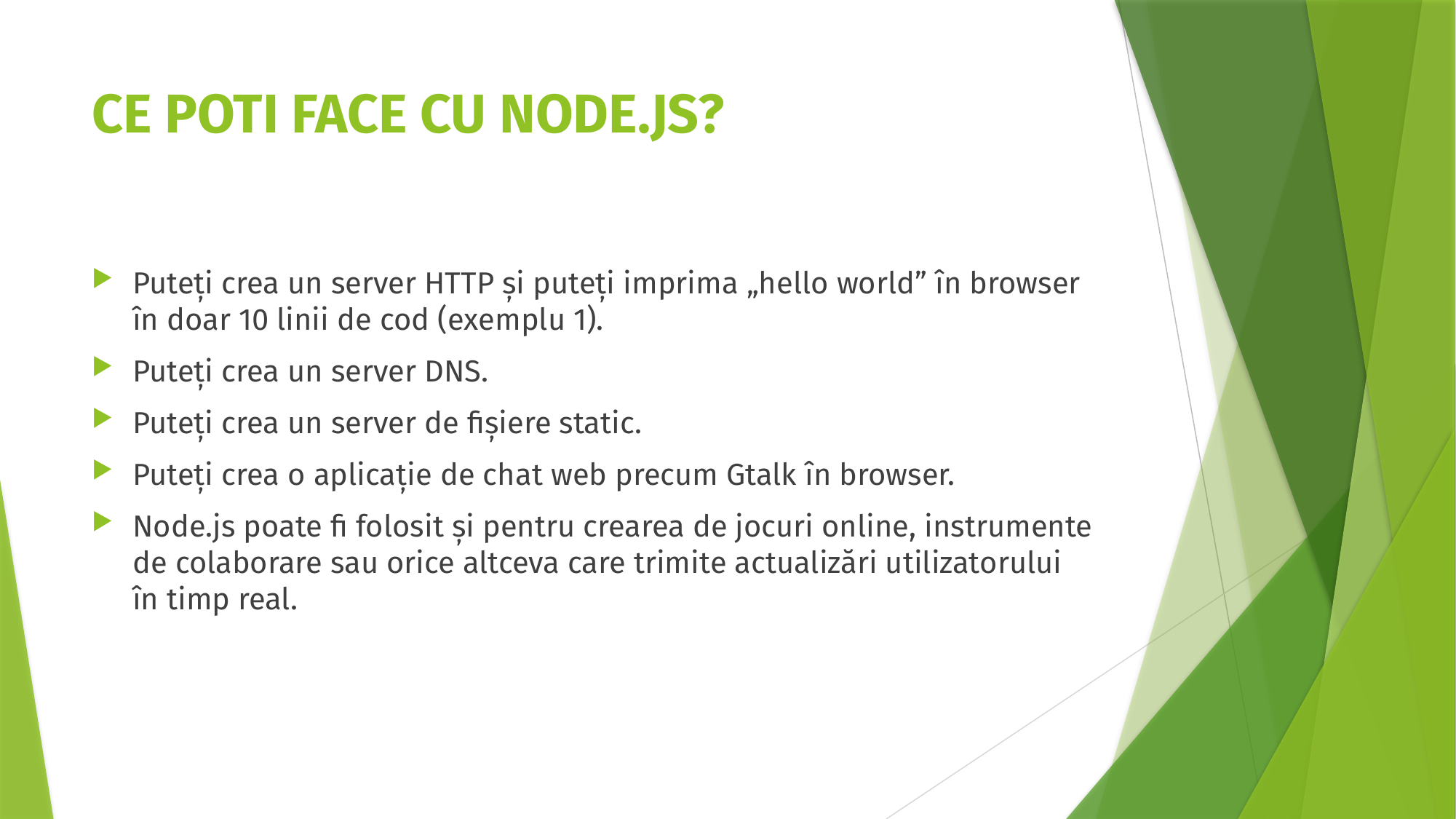

# CE POTI FACE CU NODE.JS?
Puteți crea un server HTTP și puteți imprima „hello world” în browser în doar 10 linii de cod (exemplu 1).
Puteți crea un server DNS.
Puteți crea un server de fișiere static.
Puteți crea o aplicație de chat web precum Gtalk în browser.
Node.js poate fi folosit și pentru crearea de jocuri online, instrumente de colaborare sau orice altceva care trimite actualizări utilizatorului în timp real.